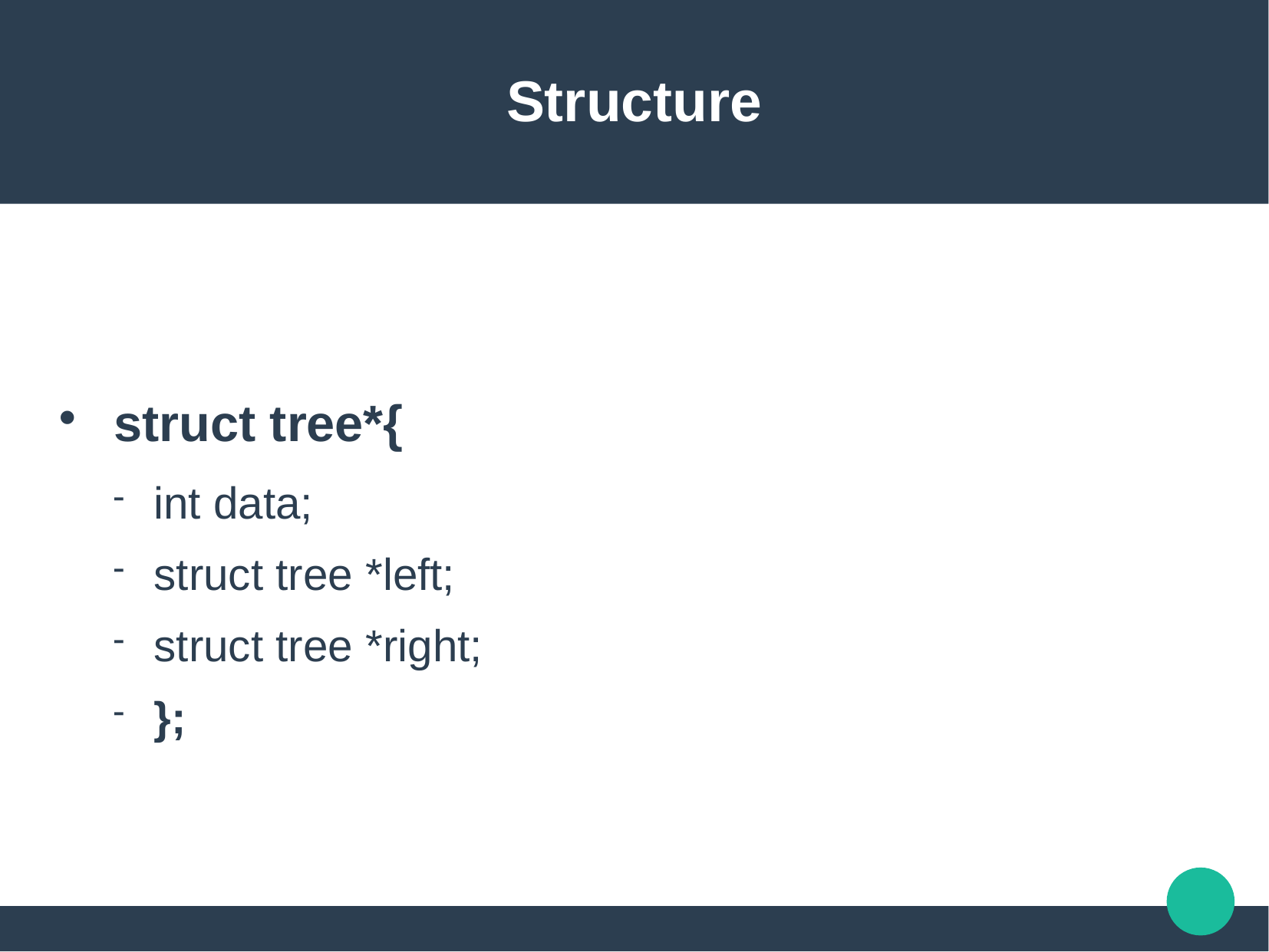

Structure
 struct tree*{
int data;
struct tree *left;
struct tree *right;
};